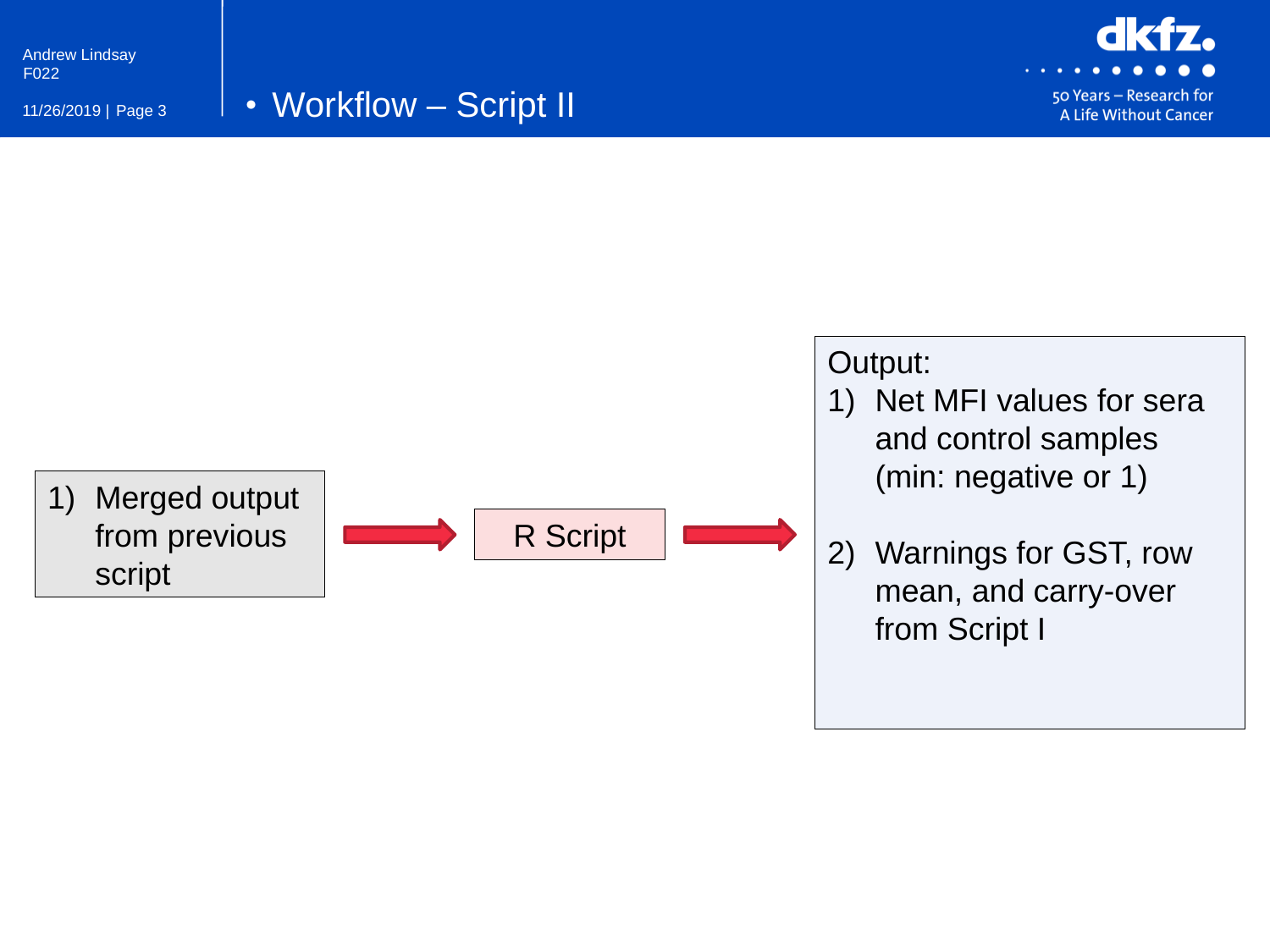

Workflow – Script II
Output:
Net MFI values for sera and control samples (min: negative or 1)

Warnings for GST, row mean, and carry-over from Script I

Merged output from previous script
R Script